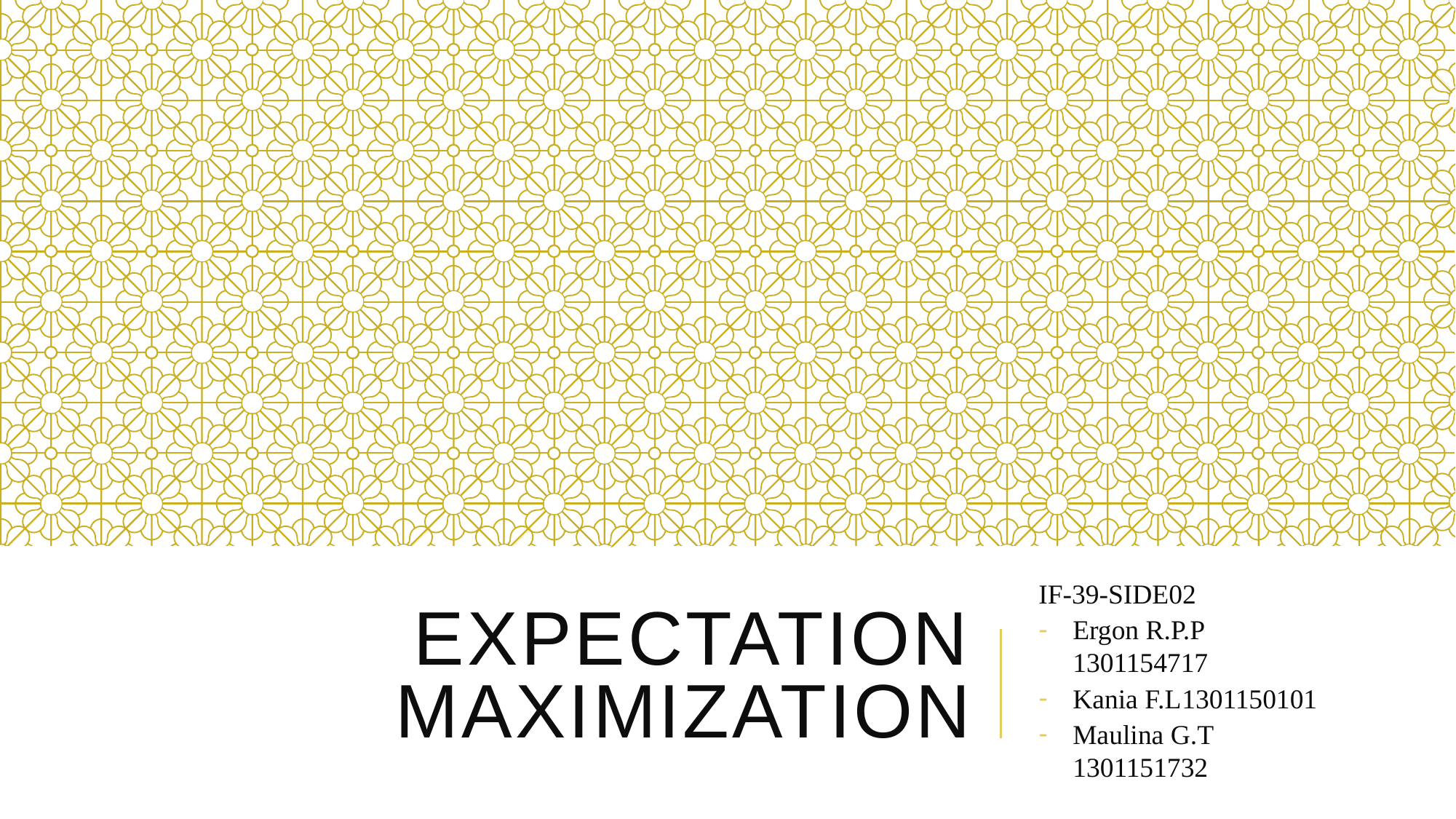

# Expectation maximization
IF-39-SIDE02
Ergon R.P.P	1301154717
Kania F.L	1301150101
Maulina G.T	1301151732